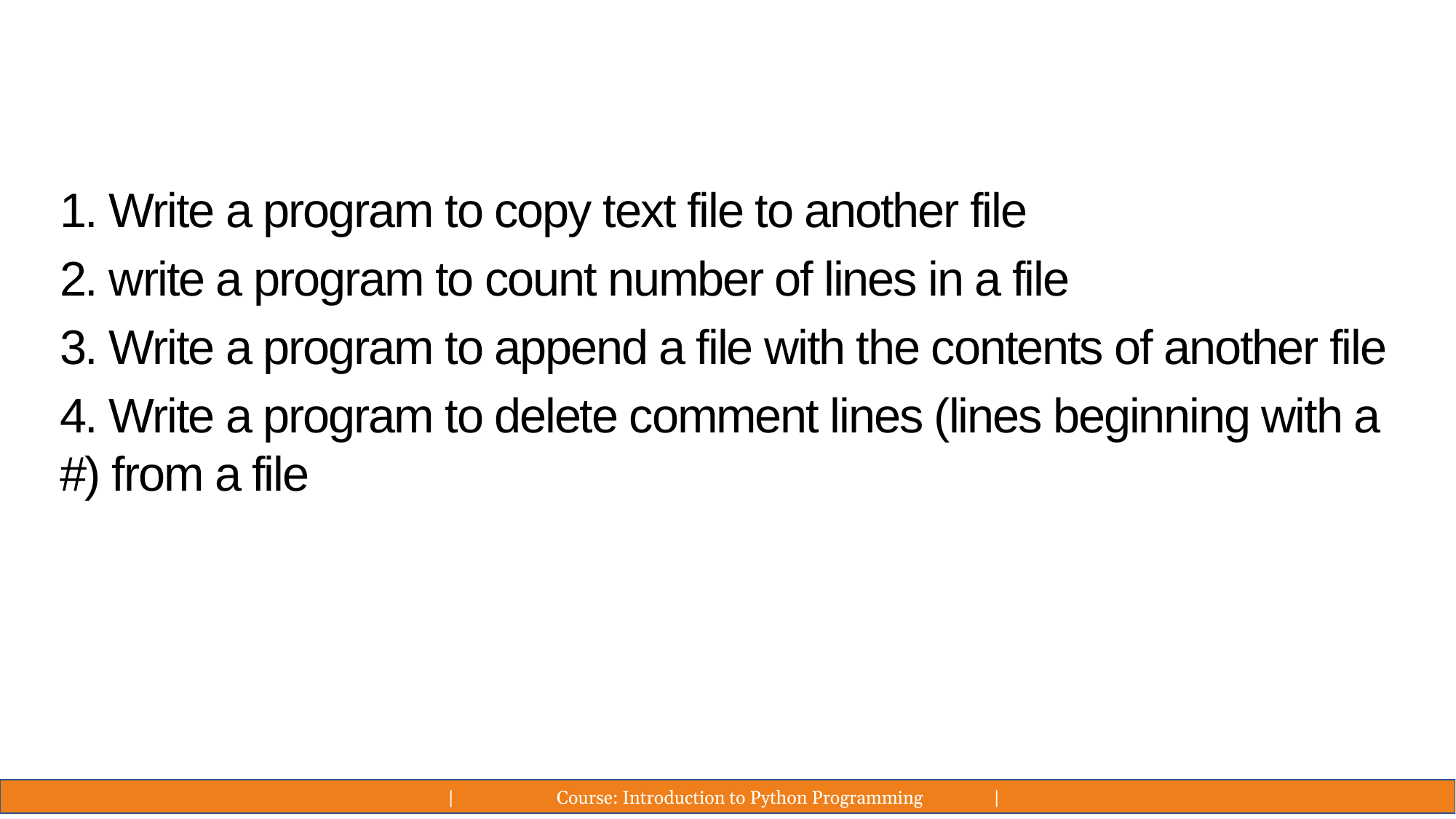

#
1. Write a program to copy text file to another file
2. write a program to count number of lines in a file
3. Write a program to append a file with the contents of another file
4. Write a program to delete comment lines (lines beginning with a #) from a file